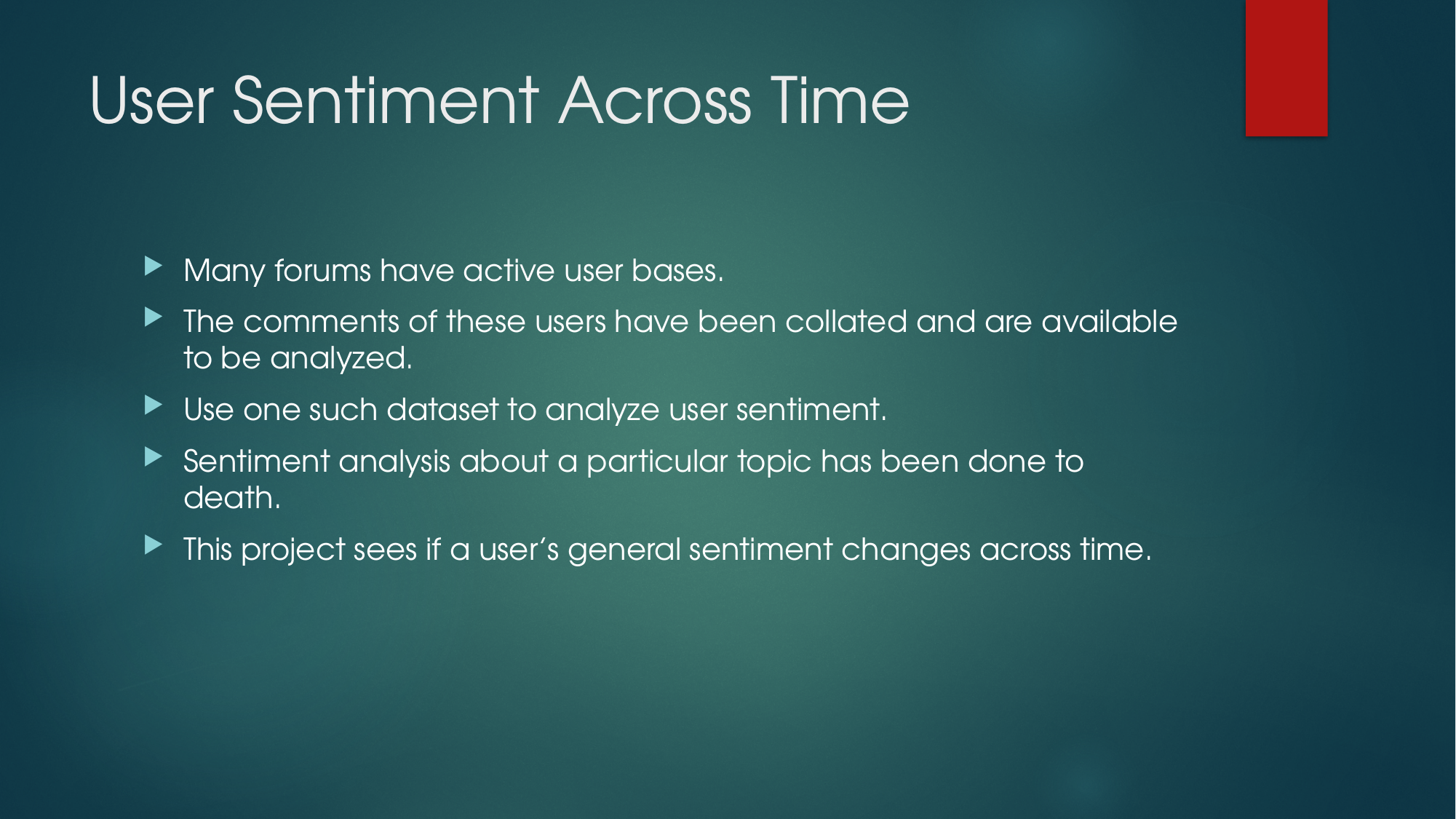

# User Sentiment Across Time
Many forums have active user bases.
The comments of these users have been collated and are available to be analyzed.
Use one such dataset to analyze user sentiment.
Sentiment analysis about a particular topic has been done to death.
This project sees if a user’s general sentiment changes across time.